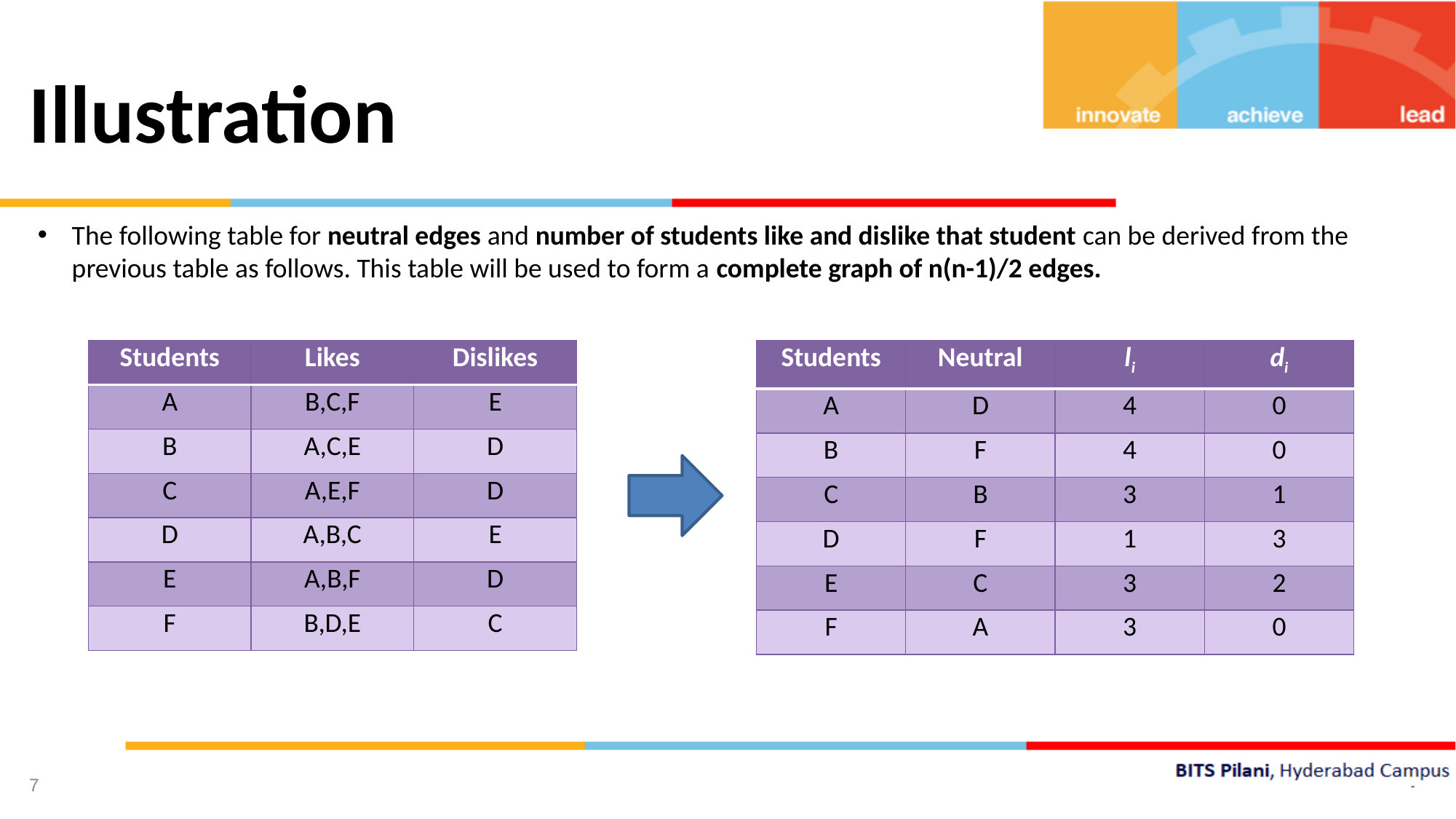

Illustration
The following table for neutral edges and number of students like and dislike that student can be derived from the previous table as follows. This table will be used to form a complete graph of n(n-1)/2 edges.
| Students | Likes | Dislikes |
| --- | --- | --- |
| A | B,C,F | E |
| B | A,C,E | D |
| C | A,E,F | D |
| D | A,B,C | E |
| E | A,B,F | D |
| F | B,D,E | C |
| Students | Neutral | li | di |
| --- | --- | --- | --- |
| A | D | 4 | 0 |
| B | F | 4 | 0 |
| C | B | 3 | 1 |
| D | F | 1 | 3 |
| E | C | 3 | 2 |
| F | A | 3 | 0 |

7